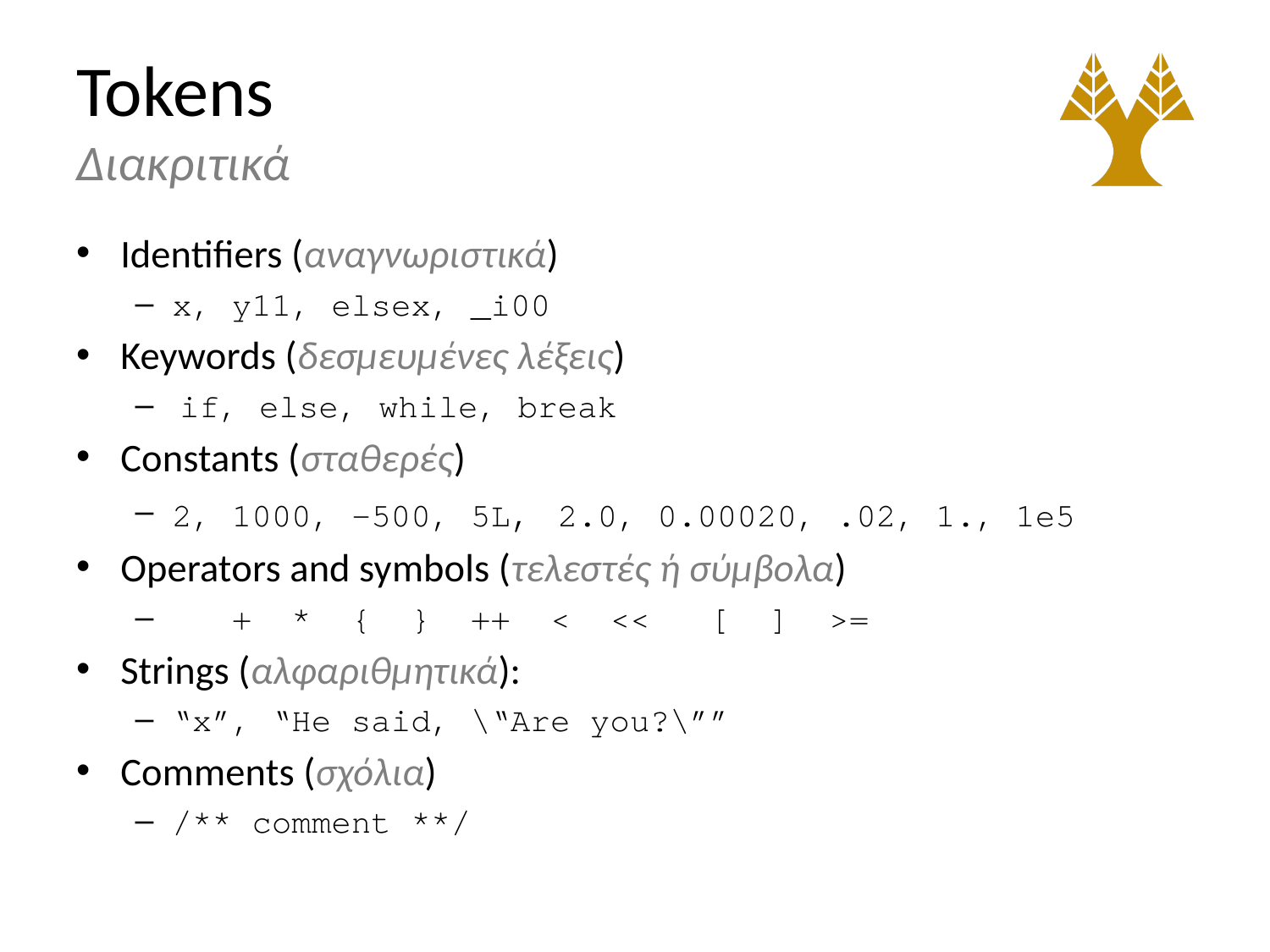

# Tokens Διακριτικά
Identifiers (αναγνωριστικά)
x, y11, elsex, _i00
Keywords (δεσμευμένες λέξεις)
 if, else, while, break
Constants (σταθερές)
2, 1000, -500, 5L, 2.0, 0.00020, .02, 1., 1e5
Operators and symbols (τελεστές ή σύμβολα)
   +  *  {  }  ++  <  <<   [  ]  >=
Strings (αλφαριθμητικά):
“x”, “He said, \“Are you?\””
Comments (σχόλια)
/** comment **/